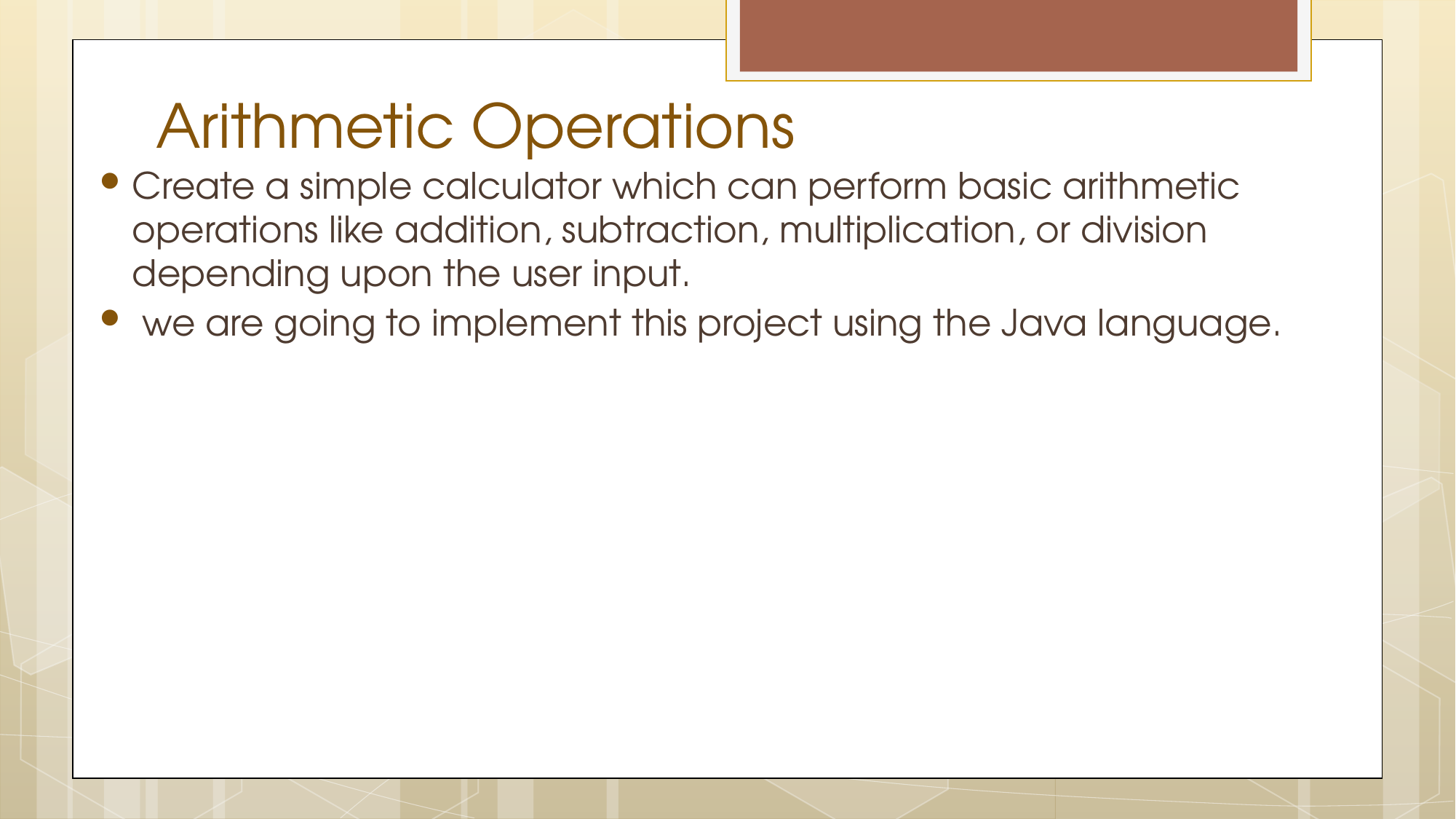

Arithmetic Operations

Create a simple calculator which can perform basic arithmetic operations like addition, subtraction, multiplication, or division depending upon the user input.
 we are going to implement this project using the Java language.